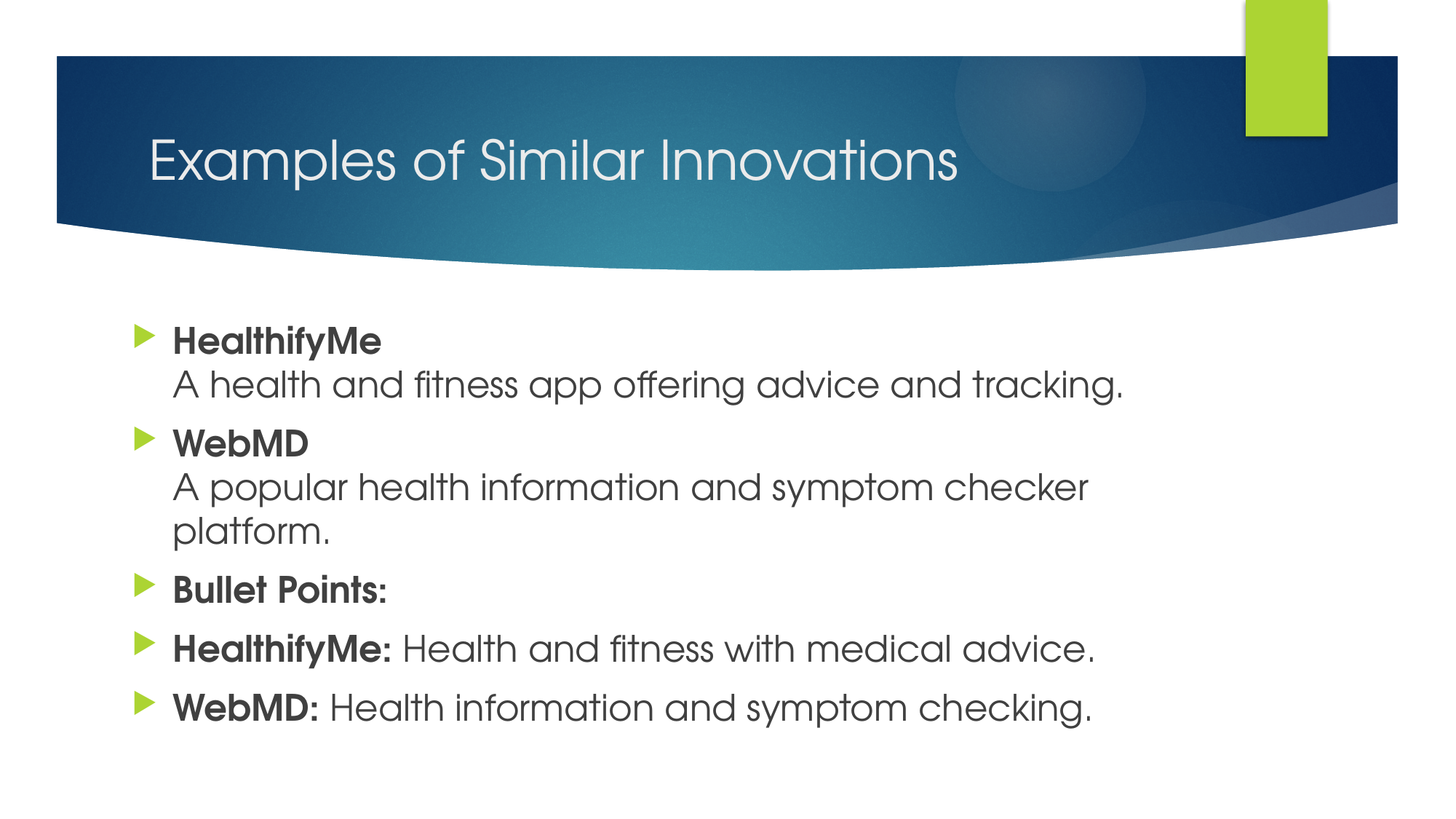

# Examples of Similar Innovations

HealthifyMe
A health and fitness app offering advice and tracking.
WebMD
A popular health information and symptom checker platform.
Bullet Points:
HealthifyMe: Health and fitness with medical advice.
WebMD: Health information and symptom checking.